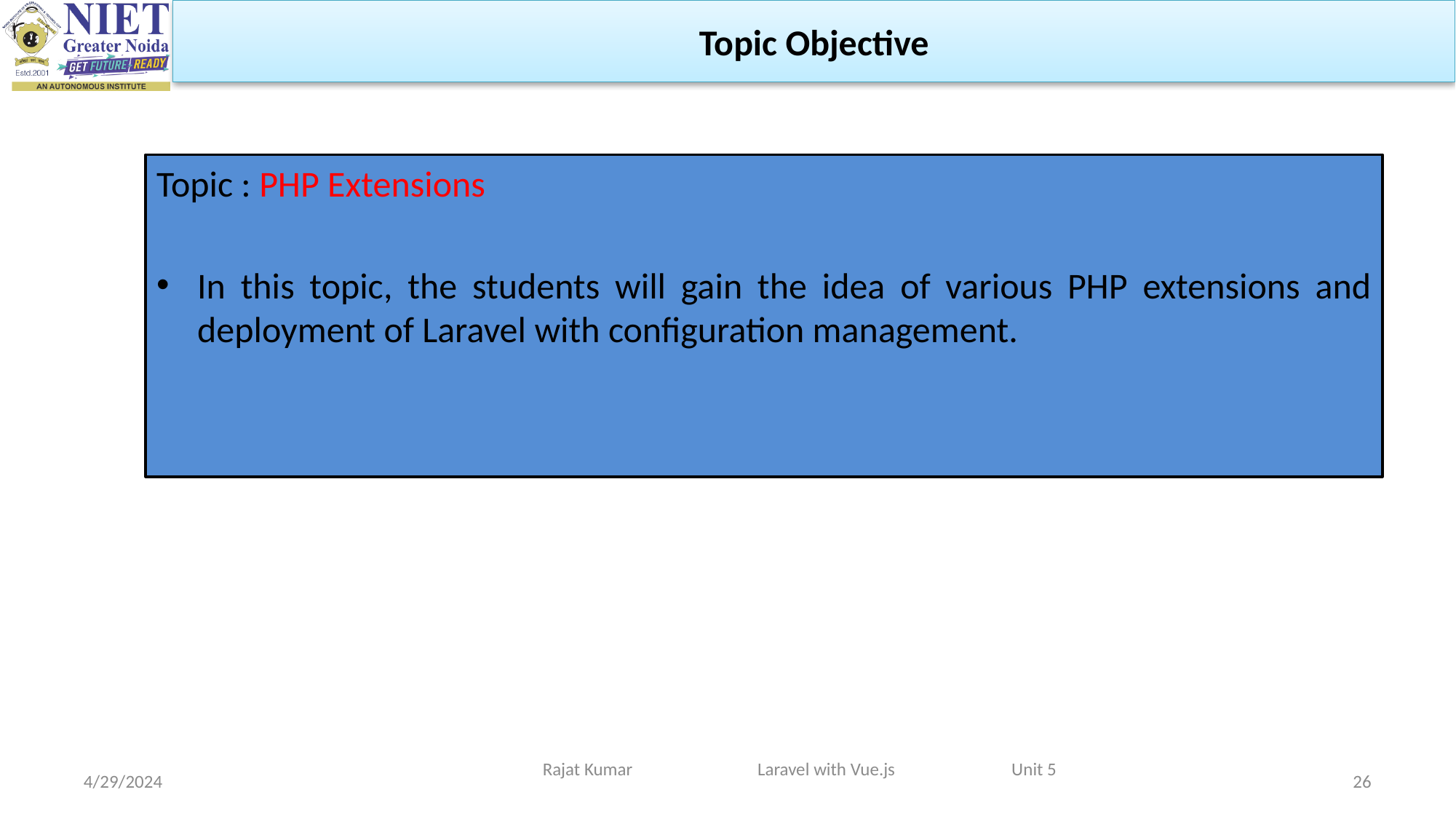

Topic Objective
Topic : PHP Extensions

In this topic, the students will gain the idea of various PHP extensions and deployment of Laravel with configuration management.

Rajat Kumar                              Laravel with Vue.js                            Unit 5
4/29/2024
26